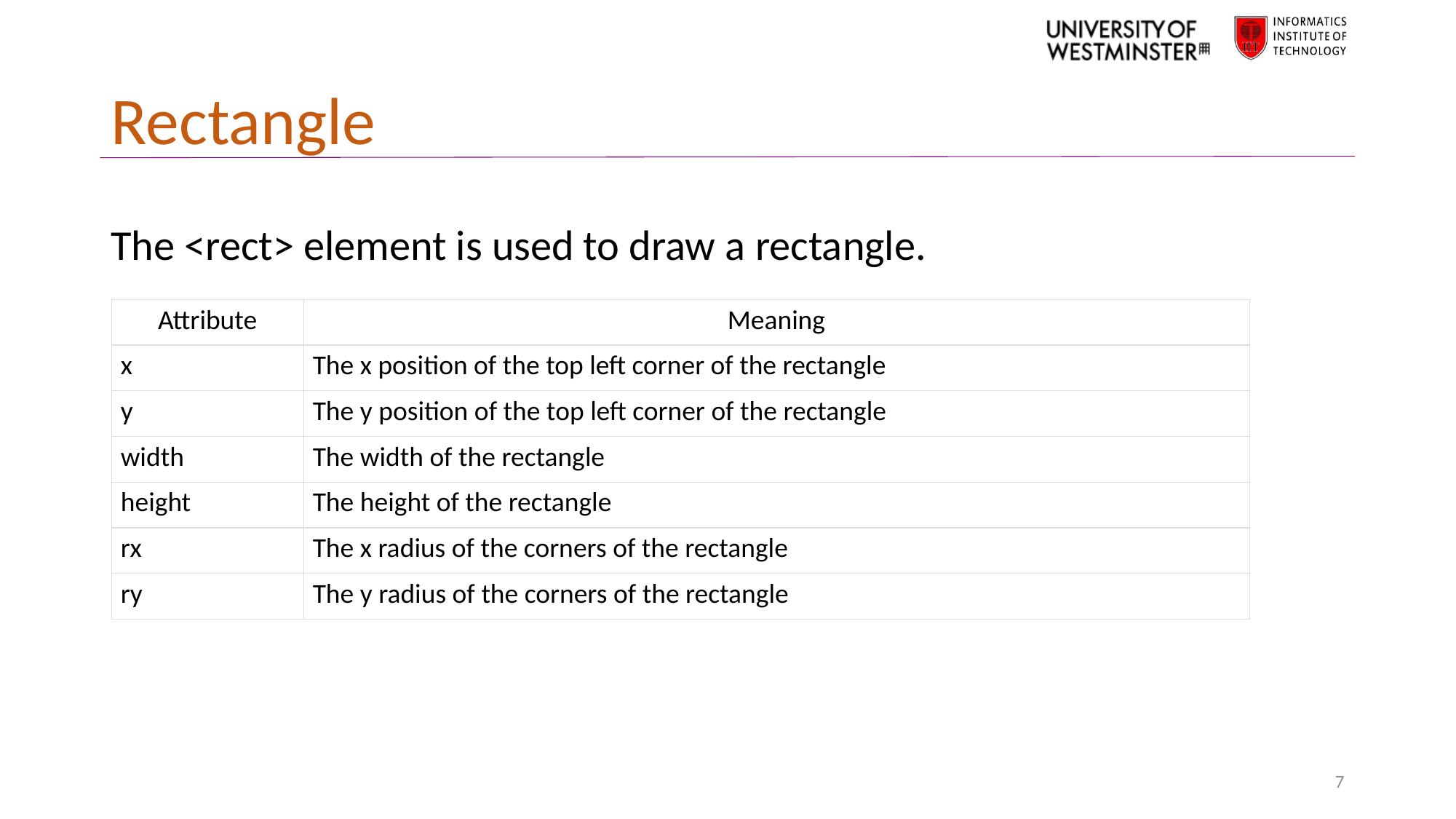

# Rectangle
The <rect> element is used to draw a rectangle.

| Attribute | Meaning |
| --- | --- |
| x | The x position of the top left corner of the rectangle |
| y | The y position of the top left corner of the rectangle |
| width | The width of the rectangle |
| height | The height of the rectangle |
| rx | The x radius of the corners of the rectangle |
| ry | The y radius of the corners of the rectangle |
7